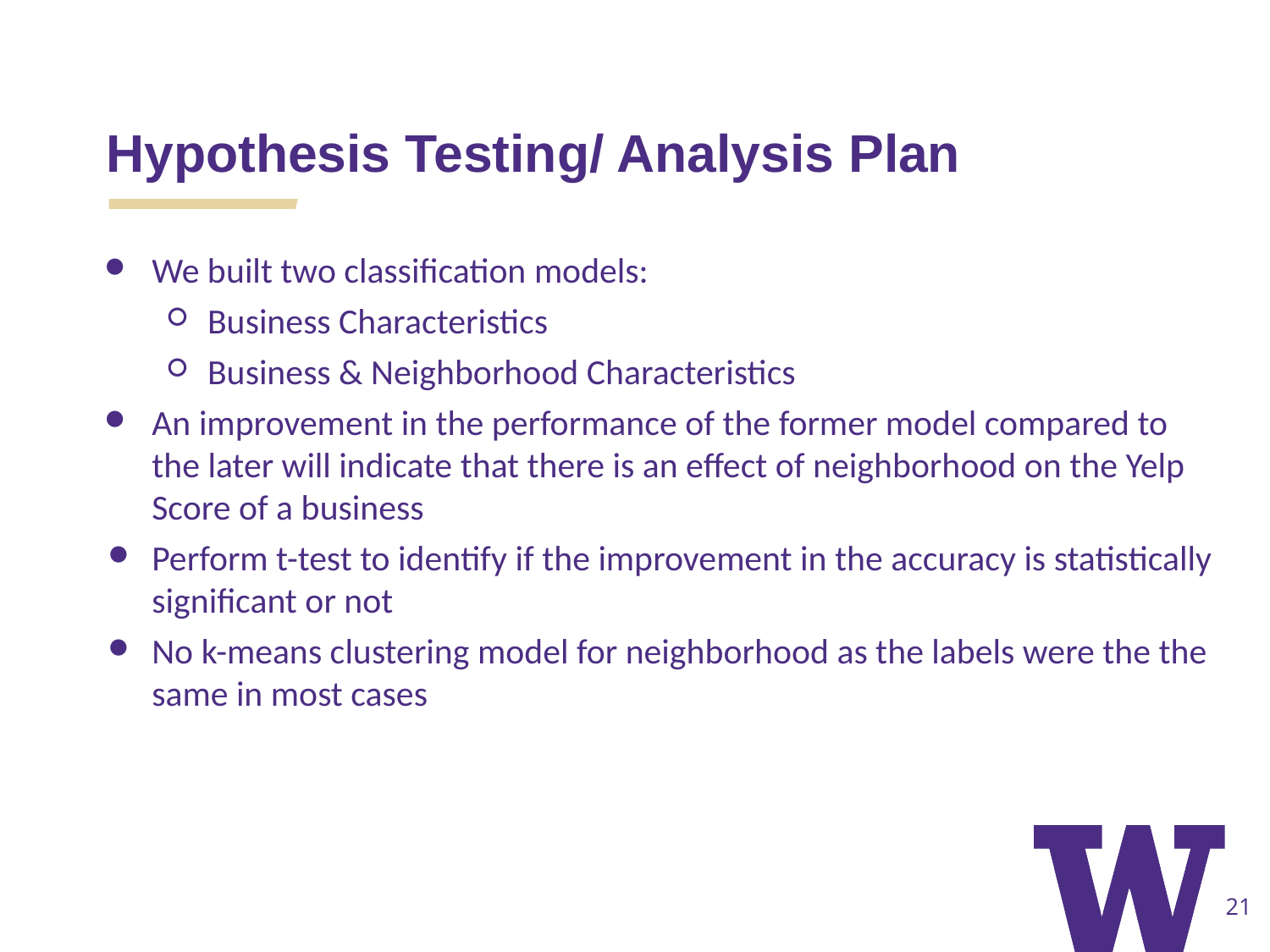

# Hypothesis Testing/ Analysis Plan
We built two classification models:
Business Characteristics
Business & Neighborhood Characteristics
An improvement in the performance of the former model compared to the later will indicate that there is an effect of neighborhood on the Yelp Score of a business
Perform t-test to identify if the improvement in the accuracy is statistically significant or not
No k-means clustering model for neighborhood as the labels were the the same in most cases
21